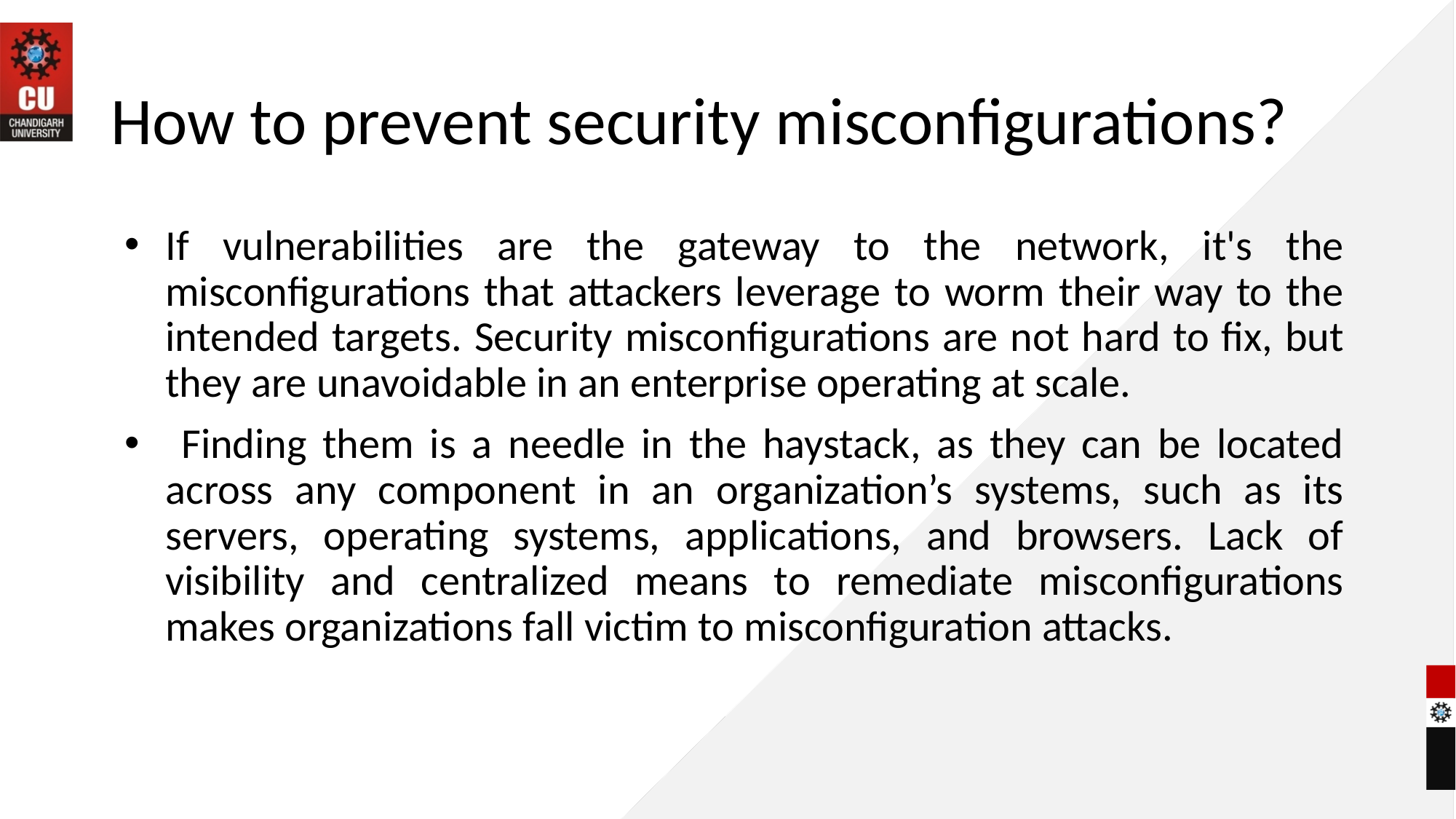

# How to prevent security misconfigurations?
If vulnerabilities are the gateway to the network, it's the misconfigurations that attackers leverage to worm their way to the intended targets. Security misconfigurations are not hard to fix, but they are unavoidable in an enterprise operating at scale.
 Finding them is a needle in the haystack, as they can be located across any component in an organization’s systems, such as its servers, operating systems, applications, and browsers. Lack of visibility and centralized means to remediate misconfigurations makes organizations fall victim to misconfiguration attacks.